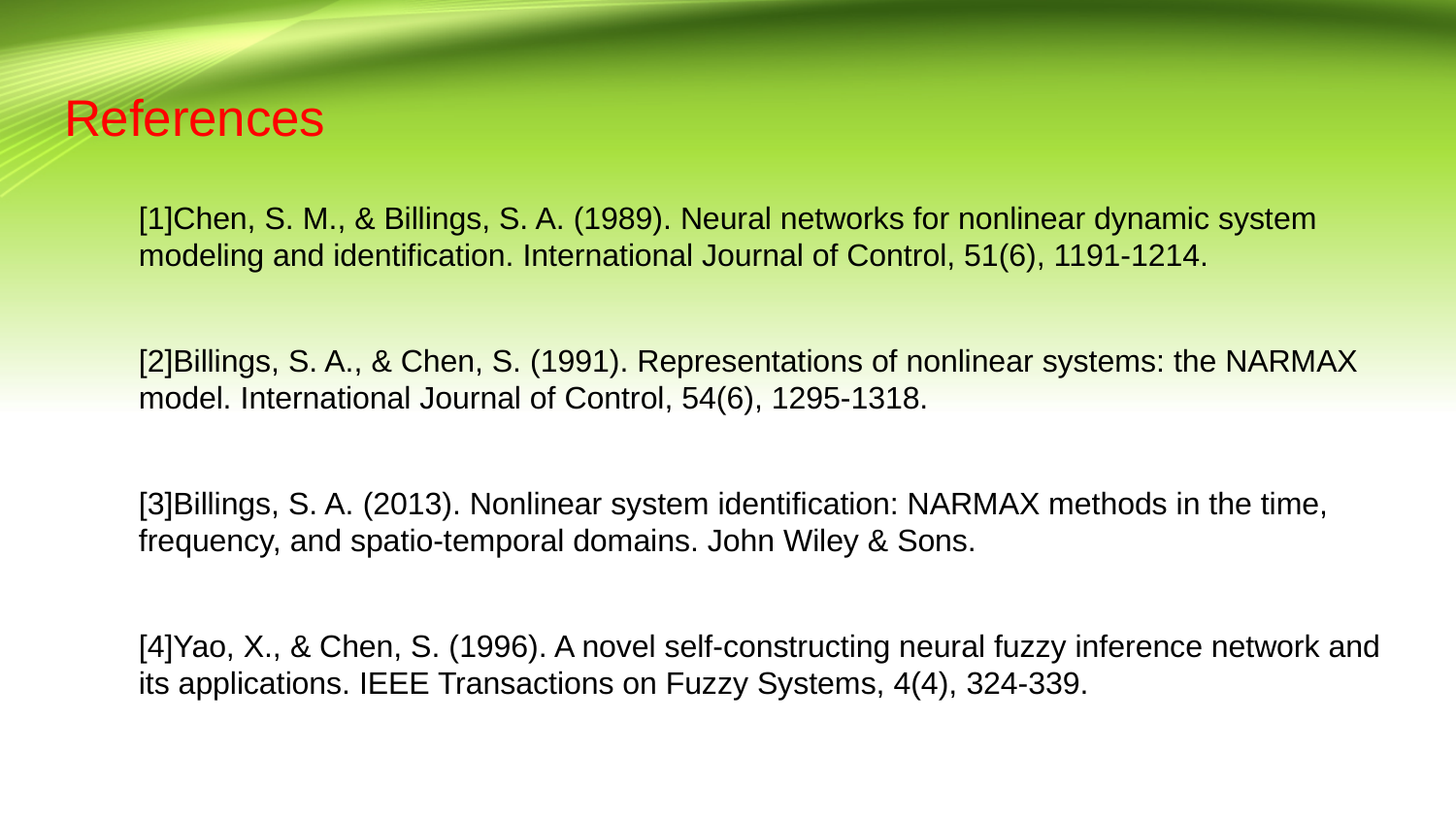

# References
[1]Chen, S. M., & Billings, S. A. (1989). Neural networks for nonlinear dynamic system modeling and identification. International Journal of Control, 51(6), 1191-1214.

[2]Billings, S. A., & Chen, S. (1991). Representations of nonlinear systems: the NARMAX model. International Journal of Control, 54(6), 1295-1318.

[3]Billings, S. A. (2013). Nonlinear system identification: NARMAX methods in the time, frequency, and spatio-temporal domains. John Wiley & Sons.

[4]Yao, X., & Chen, S. (1996). A novel self-constructing neural fuzzy inference network and its applications. IEEE Transactions on Fuzzy Systems, 4(4), 324-339.